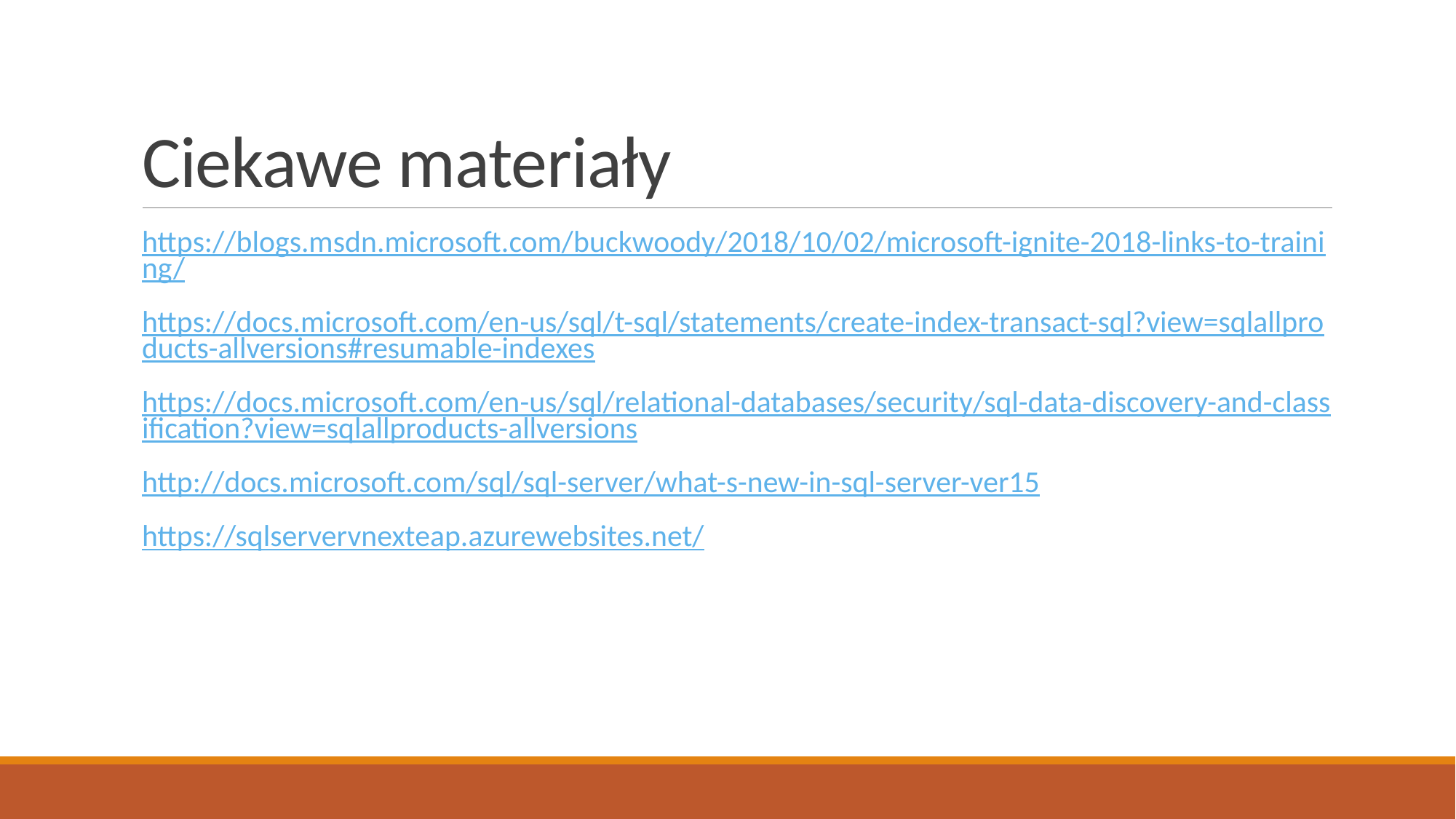

# Ciekawe materiały
https://blogs.msdn.microsoft.com/buckwoody/2018/10/02/microsoft-ignite-2018-links-to-training/
https://docs.microsoft.com/en-us/sql/t-sql/statements/create-index-transact-sql?view=sqlallproducts-allversions#resumable-indexes
https://docs.microsoft.com/en-us/sql/relational-databases/security/sql-data-discovery-and-classification?view=sqlallproducts-allversions
http://docs.microsoft.com/sql/sql-server/what-s-new-in-sql-server-ver15
https://sqlservervnexteap.azurewebsites.net/